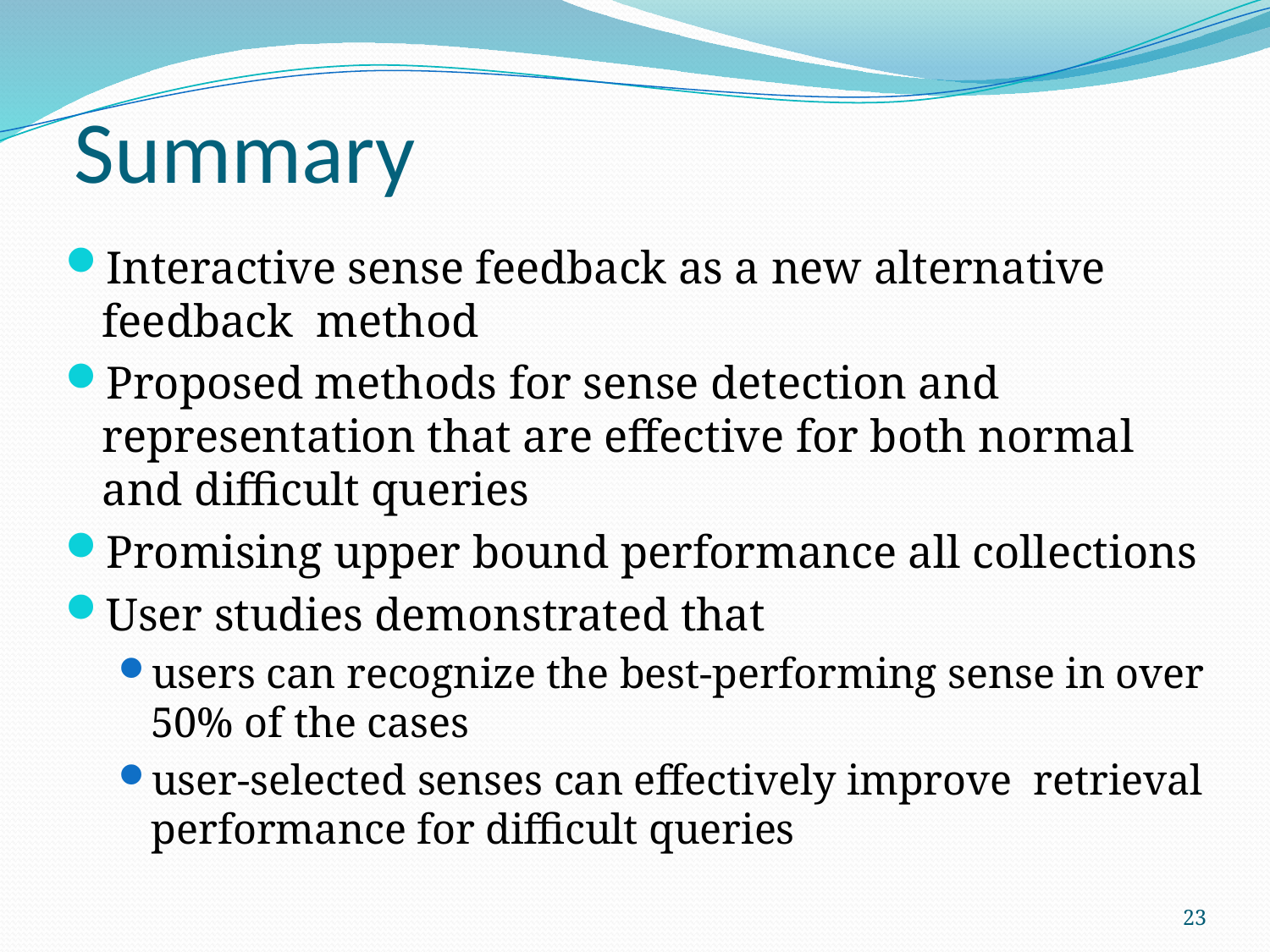

# Summary
Interactive sense feedback as a new alternative feedback  method
Proposed methods for sense detection and representation that are effective for both normal and difficult queries
Promising upper bound performance all collections
User studies demonstrated that
users can recognize the best-performing sense in over 50% of the cases
user-selected senses can effectively improve  retrieval performance for difficult queries
23